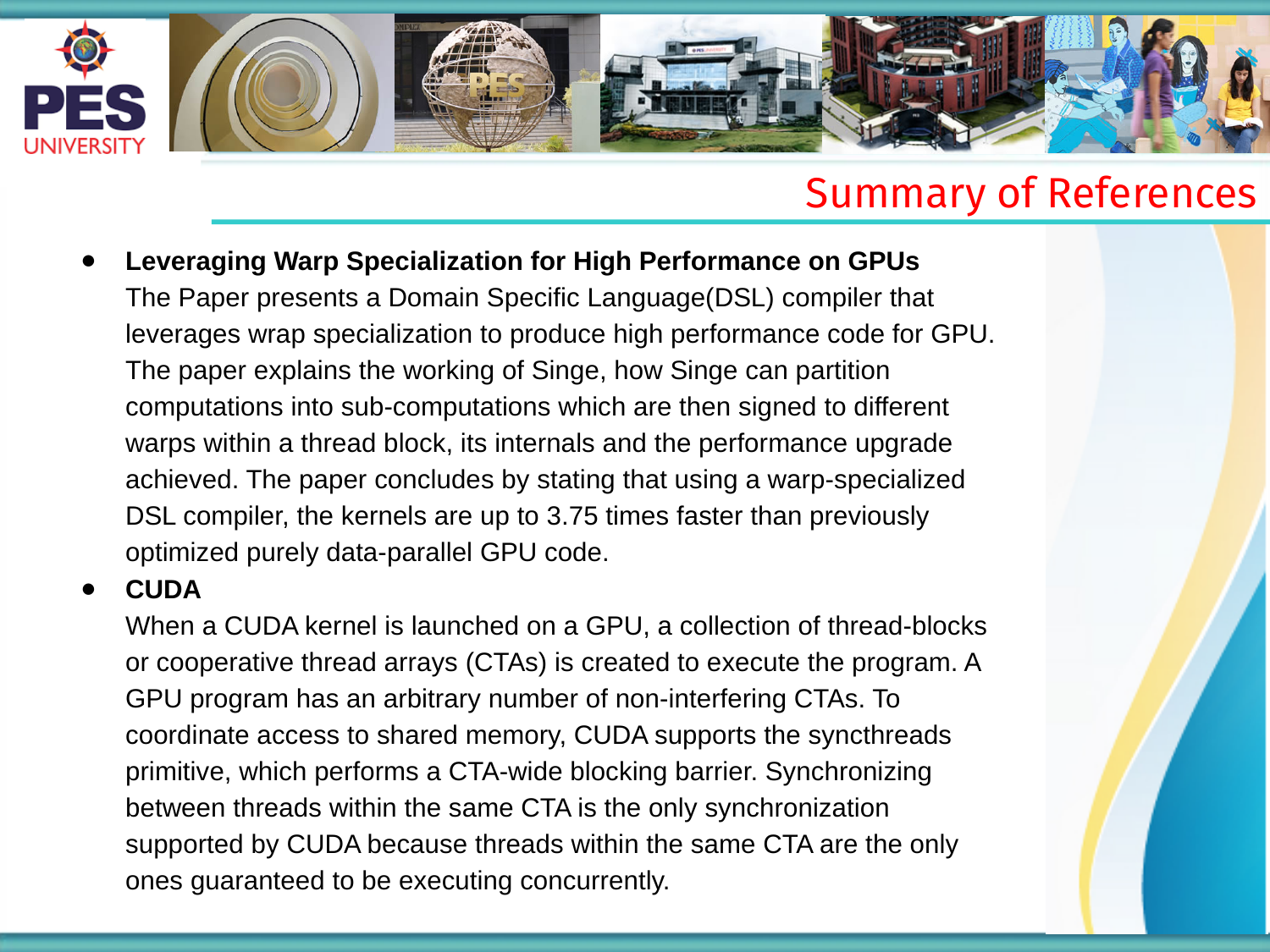

Summary of References

Leveraging Warp Specialization for High Performance on GPUs
The Paper presents a Domain Specific Language(DSL) compiler that leverages wrap specialization to produce high performance code for GPU. The paper explains the working of Singe, how Singe can partition computations into sub-computations which are then signed to different warps within a thread block, its internals and the performance upgrade achieved. The paper concludes by stating that using a warp-specialized DSL compiler, the kernels are up to 3.75 times faster than previously optimized purely data-parallel GPU code.
CUDA
When a CUDA kernel is launched on a GPU, a collection of thread-blocks or cooperative thread arrays (CTAs) is created to execute the program. A GPU program has an arbitrary number of non-interfering CTAs. To coordinate access to shared memory, CUDA supports the syncthreads primitive, which performs a CTA-wide blocking barrier. Synchronizing between threads within the same CTA is the only synchronization supported by CUDA because threads within the same CTA are the only ones guaranteed to be executing concurrently.